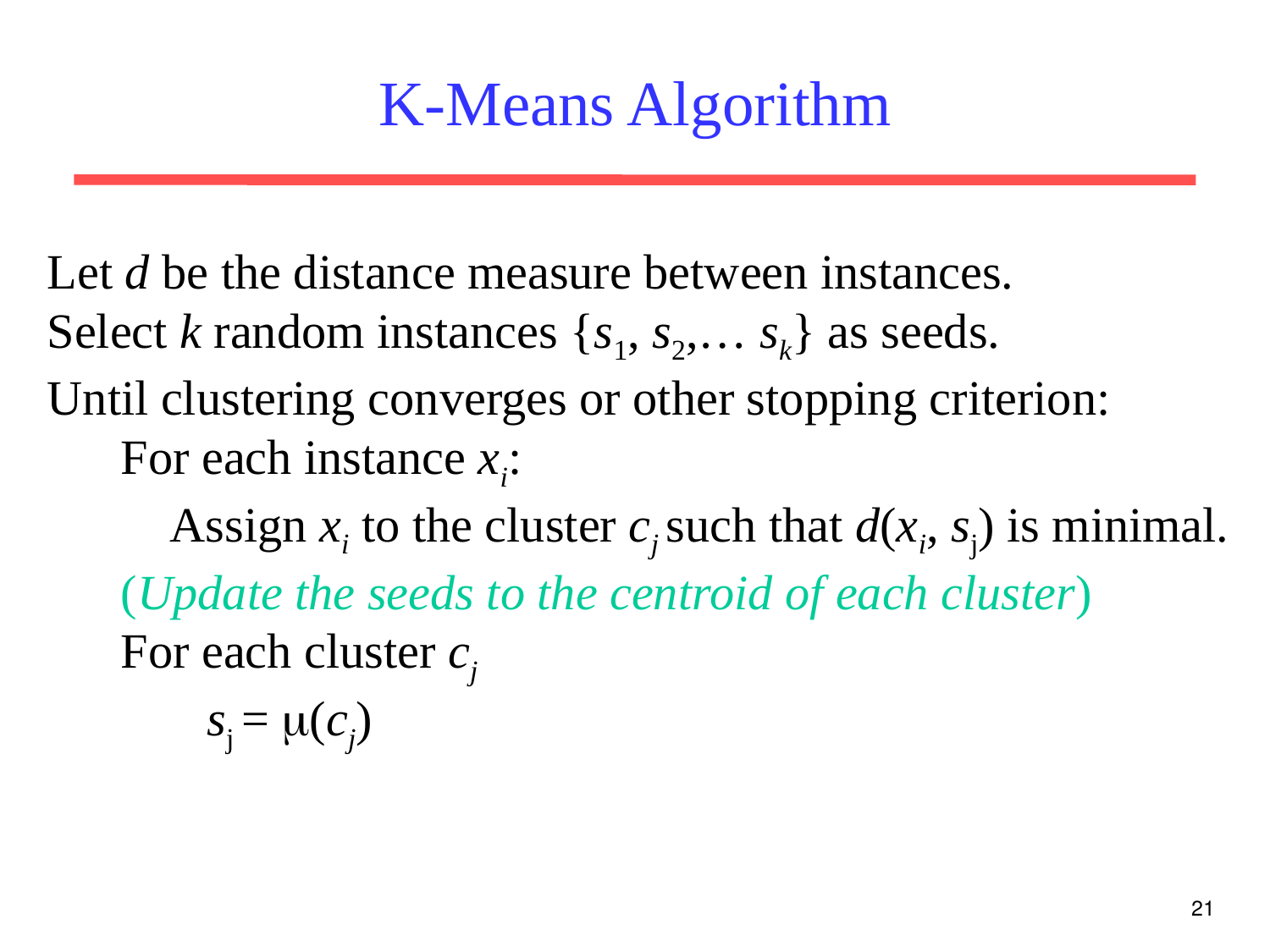

# K-Means Algorithm
Let d be the distance measure between instances.
Select k random instances {s1, s2,… sk} as seeds.
Until clustering converges or other stopping criterion:
      For each instance xi:
          Assign xi to the cluster cj such that d(xi, sj) is minimal.
      (Update the seeds to the centroid of each cluster)
      For each cluster cj
             sj = μ(cj)
21